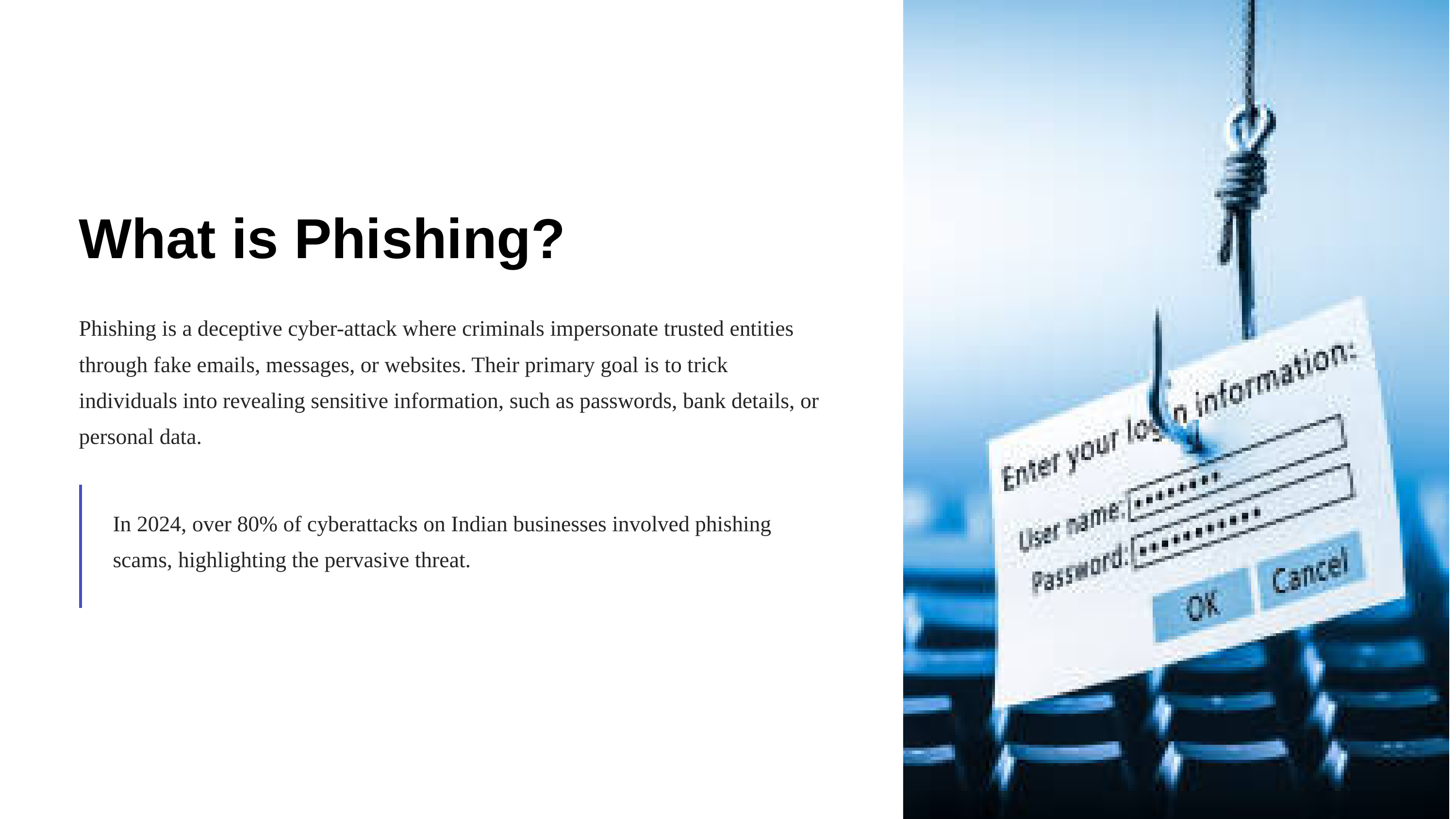

What is Phishing?
Phishing is a deceptive cyber-attack where criminals impersonate trusted entities through fake emails, messages, or websites. Their primary goal is to trick individuals into revealing sensitive information, such as passwords, bank details, or personal data.

In 2024, over 80% of cyberattacks on Indian businesses involved phishing scams, highlighting the pervasive threat.